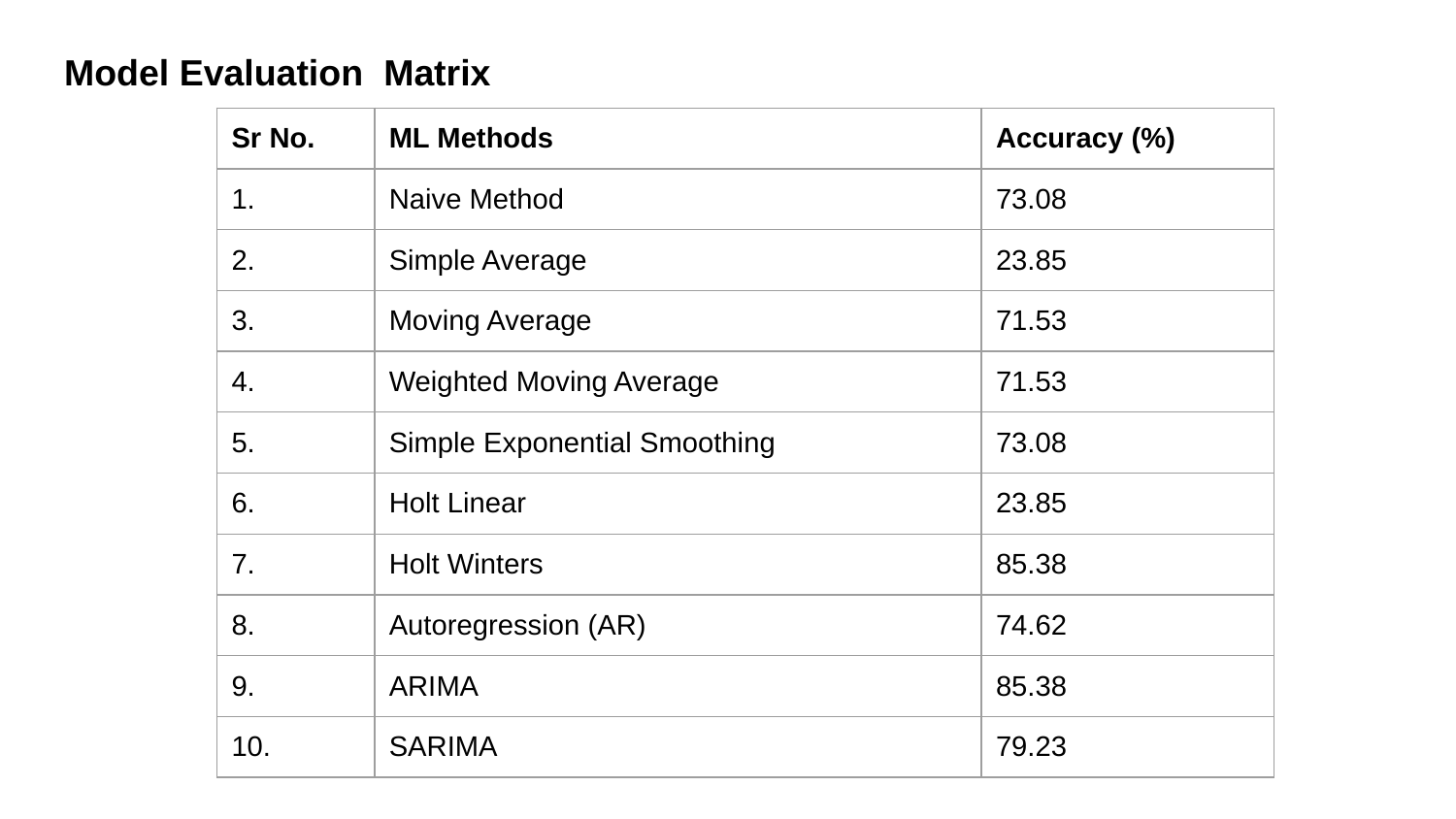

# Model Evaluation  Matrix
| Sr No. | ML Methods | Accuracy (%) |
| --- | --- | --- |
| 1. | Naive Method | 73.08 |
| 2. | Simple Average | 23.85 |
| 3. | Moving Average | 71.53 |
| 4. | Weighted Moving Average | 71.53 |
| 5. | Simple Exponential Smoothing | 73.08 |
| 6. | Holt Linear | 23.85 |
| 7. | Holt Winters | 85.38 |
| 8. | Autoregression (AR) | 74.62 |
| 9. | ARIMA | 85.38 |
| 10. | SARIMA | 79.23 |